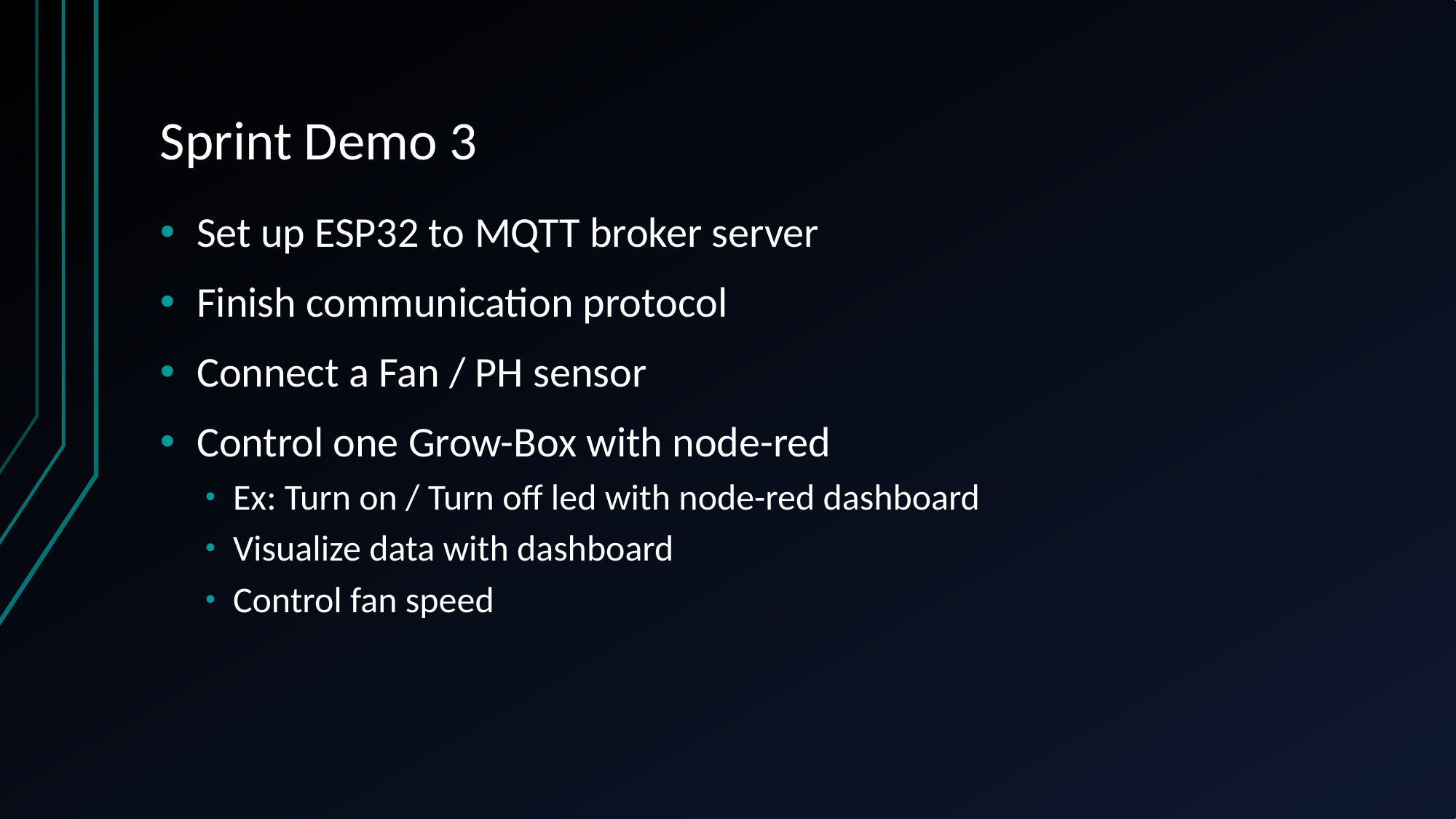

# Sprint Demo 3
Set up ESP32 to MQTT broker server
Finish communication protocol
Connect a Fan / PH sensor
Control one Grow-Box with node-red
Ex: Turn on / Turn off led with node-red dashboard
Visualize data with dashboard
Control fan speed